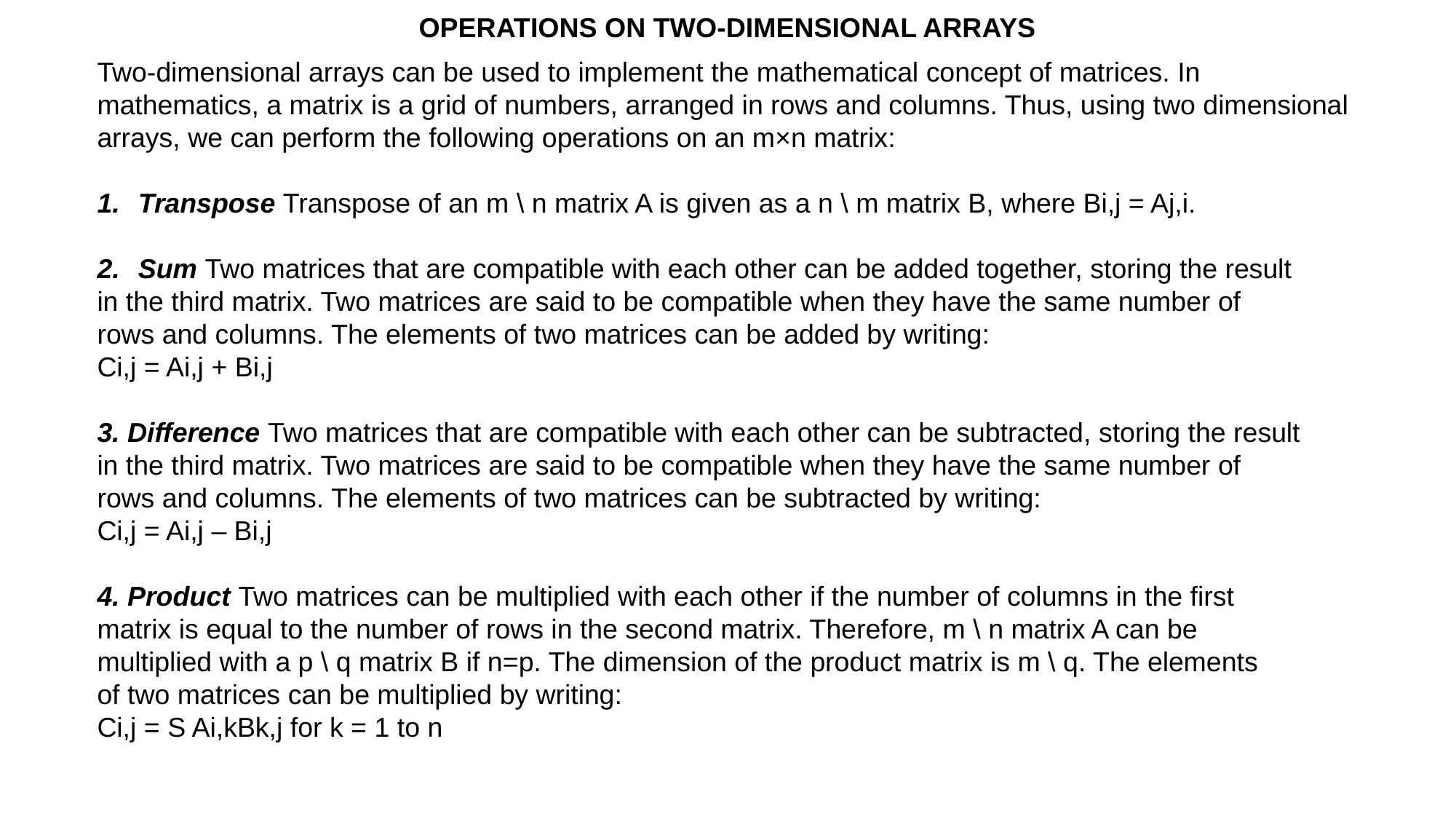

OPERATIONS ON TWO-DIMENSIONAL ARRAYS
Two-dimensional arrays can be used to implement the mathematical concept of matrices. In
mathematics, a matrix is a grid of numbers, arranged in rows and columns. Thus, using two dimensional
arrays, we can perform the following operations on an m×n matrix:

Transpose Transpose of an m \ n matrix A is given as a n \ m matrix B, where Bi,j = Aj,i.

Sum Two matrices that are compatible with each other can be added together, storing the result
in the third matrix. Two matrices are said to be compatible when they have the same number of
rows and columns. The elements of two matrices can be added by writing:
Ci,j = Ai,j + Bi,j

3. Difference Two matrices that are compatible with each other can be subtracted, storing the result
in the third matrix. Two matrices are said to be compatible when they have the same number of
rows and columns. The elements of two matrices can be subtracted by writing:
Ci,j = Ai,j – Bi,j

4. Product Two matrices can be multiplied with each other if the number of columns in the first
matrix is equal to the number of rows in the second matrix. Therefore, m \ n matrix A can be
multiplied with a p \ q matrix B if n=p. The dimension of the product matrix is m \ q. The elements
of two matrices can be multiplied by writing:
Ci,j = S Ai,kBk,j for k = 1 to n